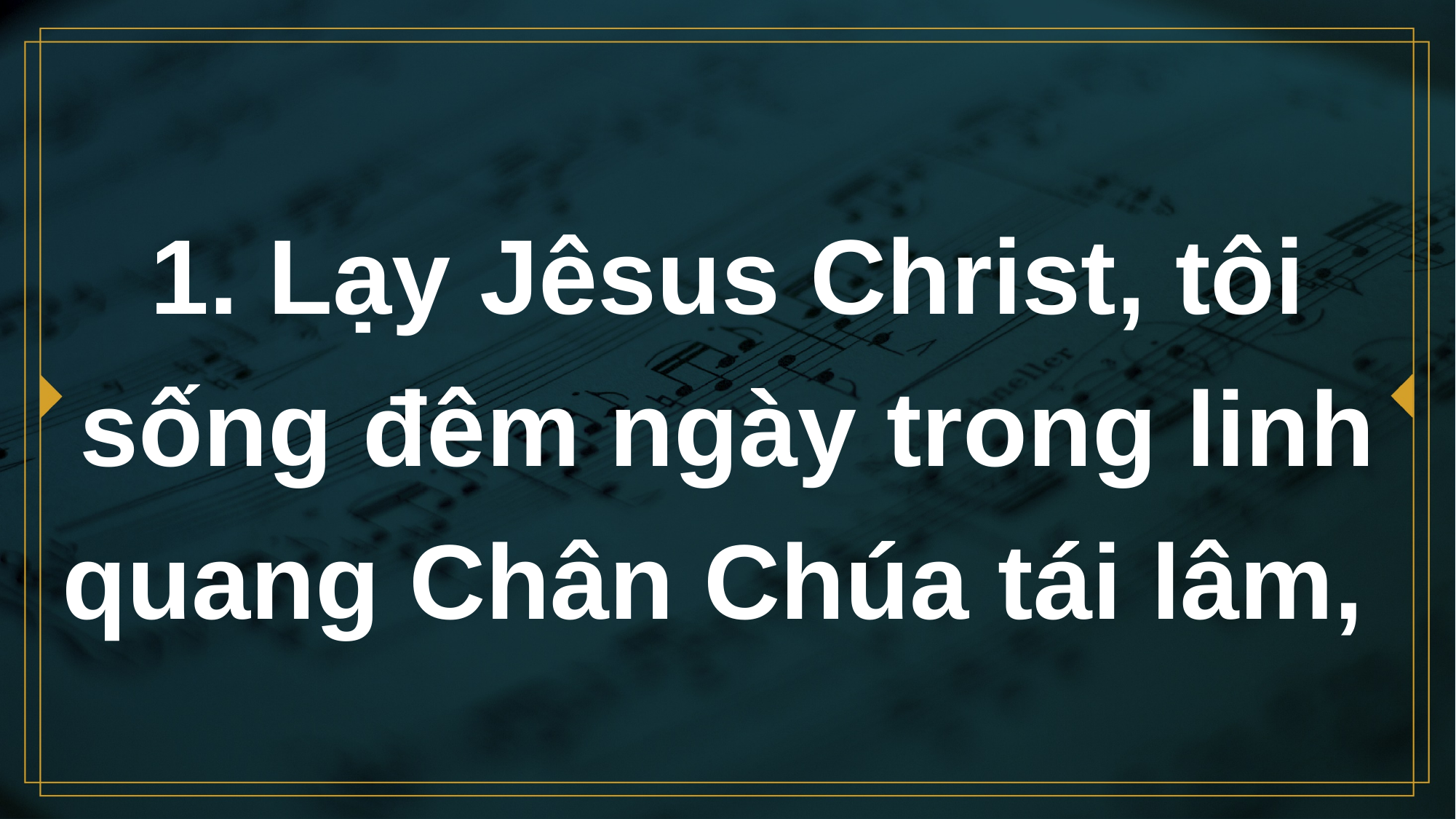

# 1. Lạy Jêsus Christ, tôi sống đêm ngày trong linh quang Chân Chúa tái lâm,